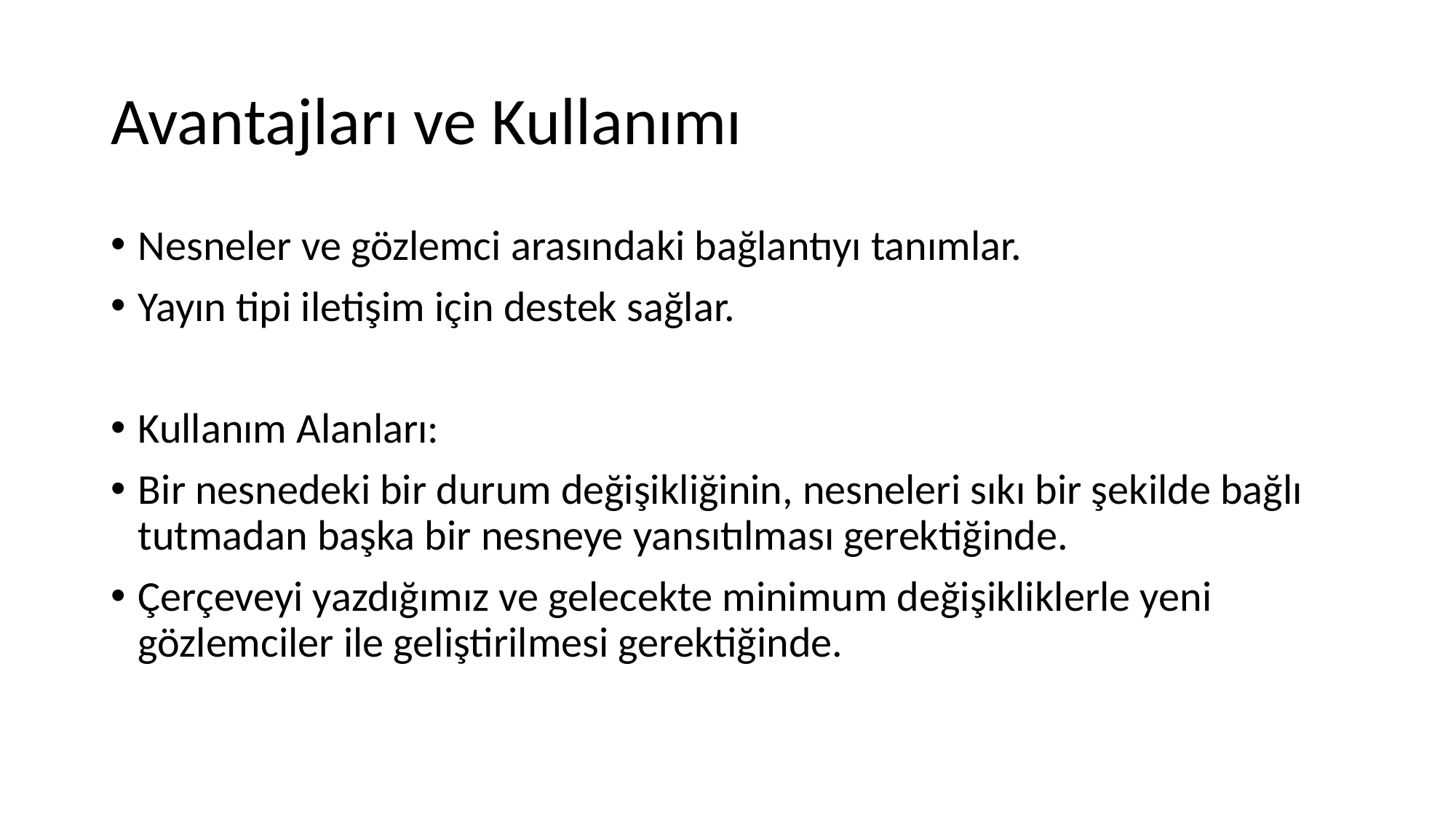

# Avantajları ve Kullanımı
Nesneler ve gözlemci arasındaki bağlantıyı tanımlar.
Yayın tipi iletişim için destek sağlar.

Kullanım Alanları:
Bir nesnedeki bir durum değişikliğinin, nesneleri sıkı bir şekilde bağlı tutmadan başka bir nesneye yansıtılması gerektiğinde.
Çerçeveyi yazdığımız ve gelecekte minimum değişikliklerle yeni gözlemciler ile geliştirilmesi gerektiğinde.